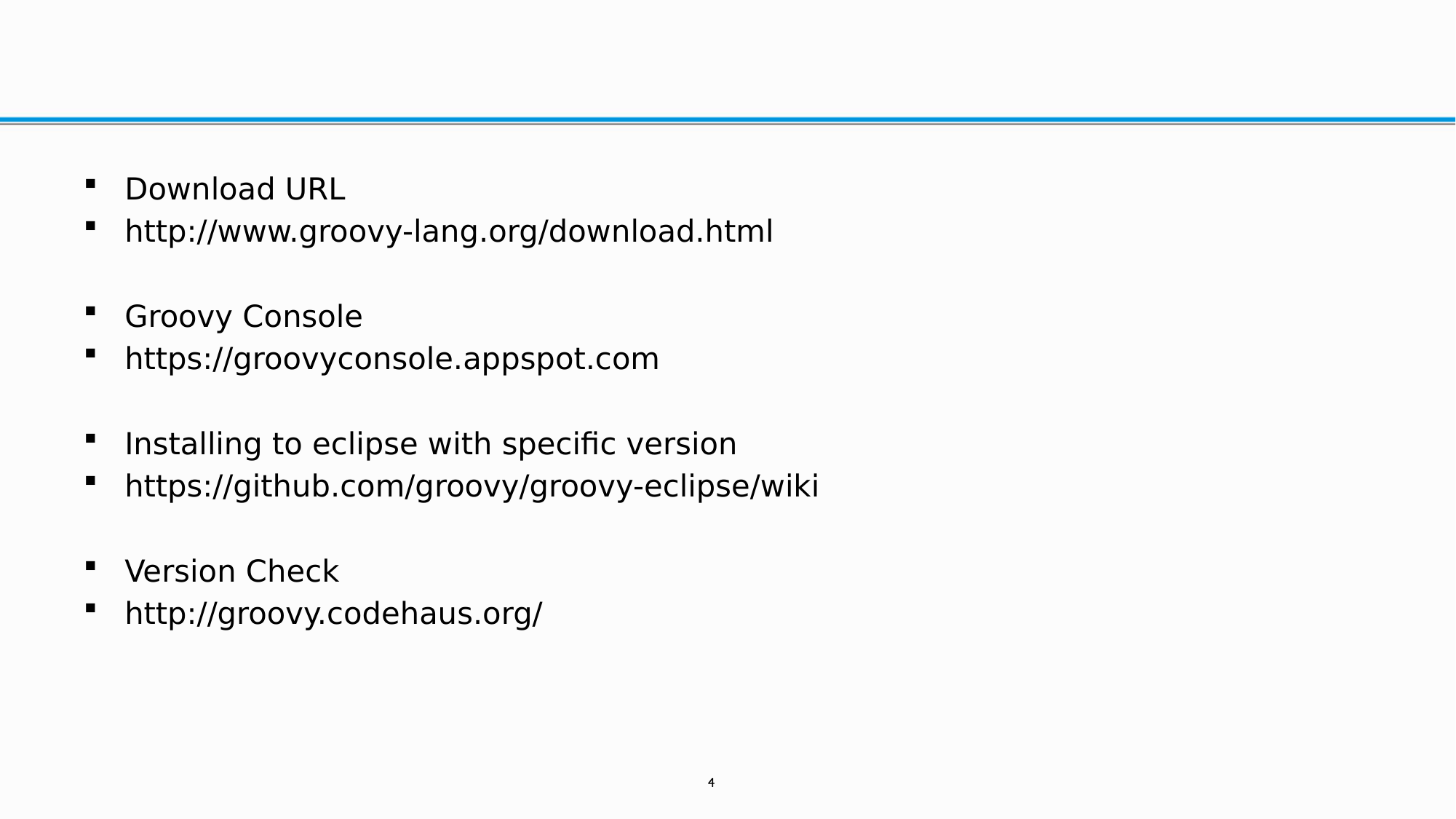

#
Download URL
http://www.groovy-lang.org/download.html

Groovy Console
https://groovyconsole.appspot.com

Installing to eclipse with specific version
https://github.com/groovy/groovy-eclipse/wiki

Version Check
http://groovy.codehaus.org/